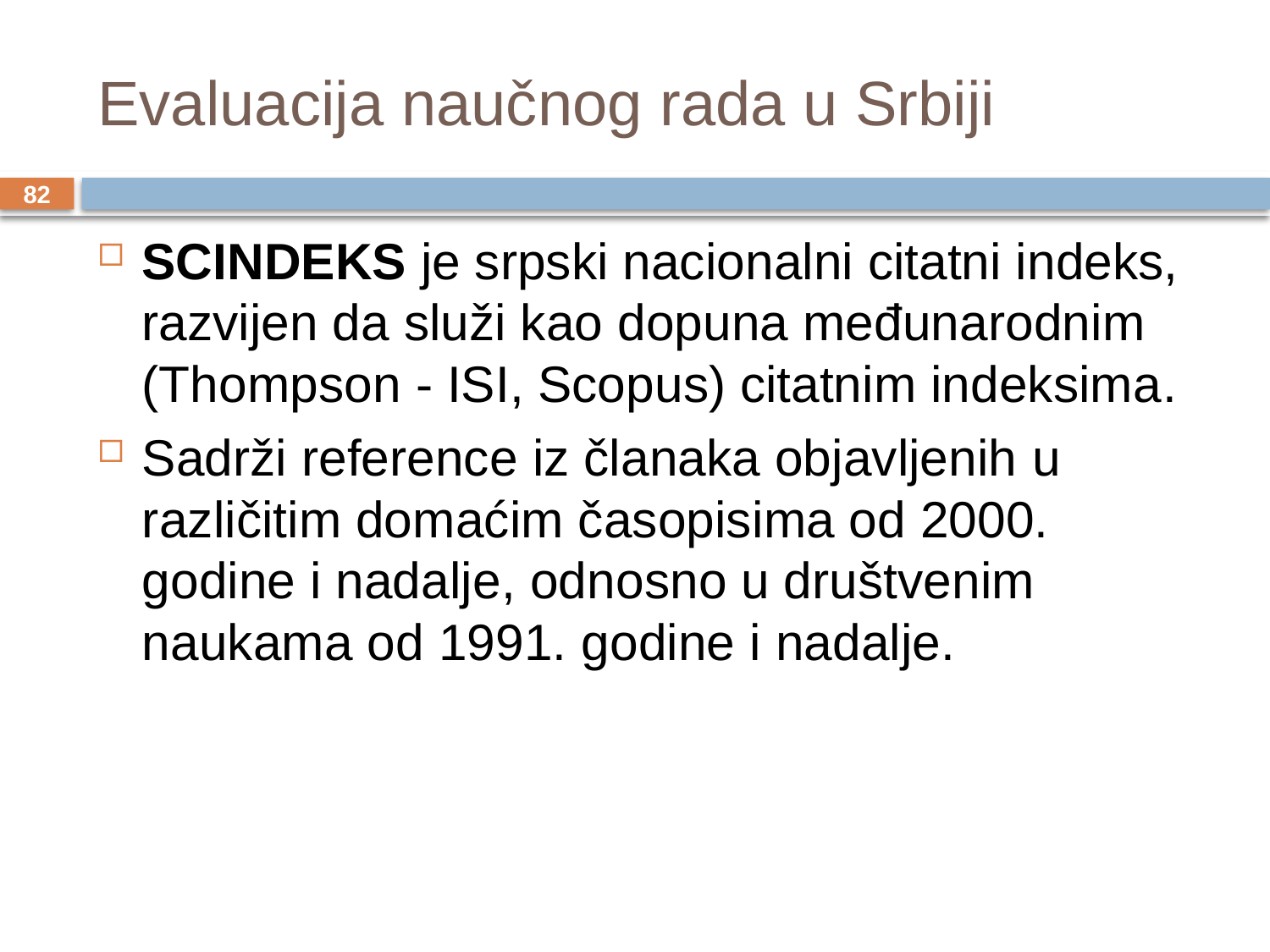

# Evaluacija naučnog rada u Srbiji
82
SCINDEKS je srpski nacionalni citatni indeks, razvijen da služi kao dopuna međunarodnim (Thompson - ISI, Scopus) citatnim indeksima.
Sadrži reference iz članaka objavljenih u različitim domaćim časopisima od 2000. godine i nadalje, odnosno u društvenim naukama od 1991. godine i nadalje.